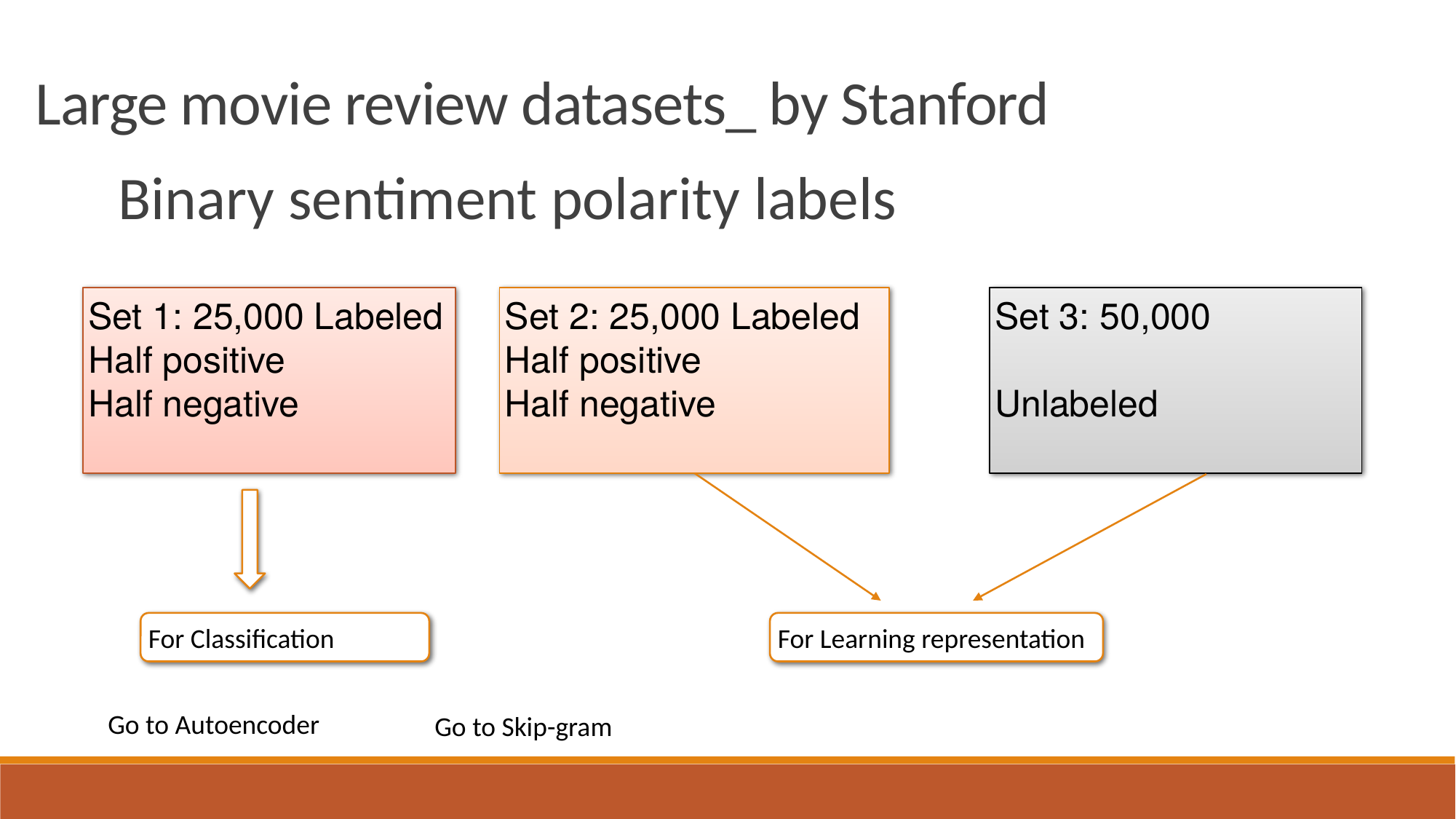

Large movie review datasets_ by Stanford
Binary sentiment polarity labels
Set 1: 25,000 Labeled
Half positive
Half negative

Set 2: 25,000 Labeled
Half positive
Half negative

Set 3: 50,000

Unlabeled

For Classification
For Learning representation
Go to Autoencoder
Go to Skip-gram